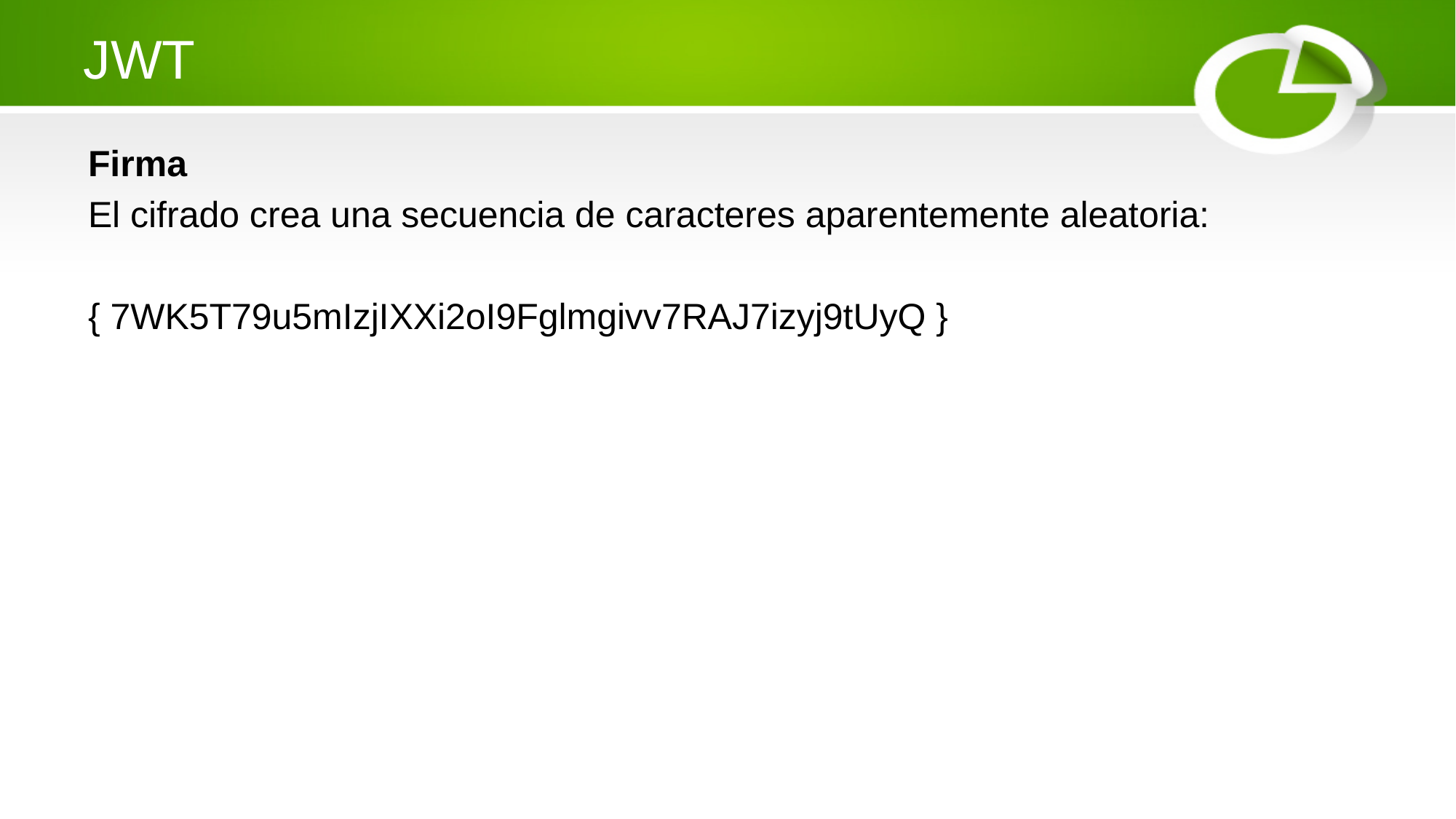

# JWT
Firma
El cifrado crea una secuencia de caracteres aparentemente aleatoria:

{ 7WK5T79u5mIzjIXXi2oI9Fglmgivv7RAJ7izyj9tUyQ }